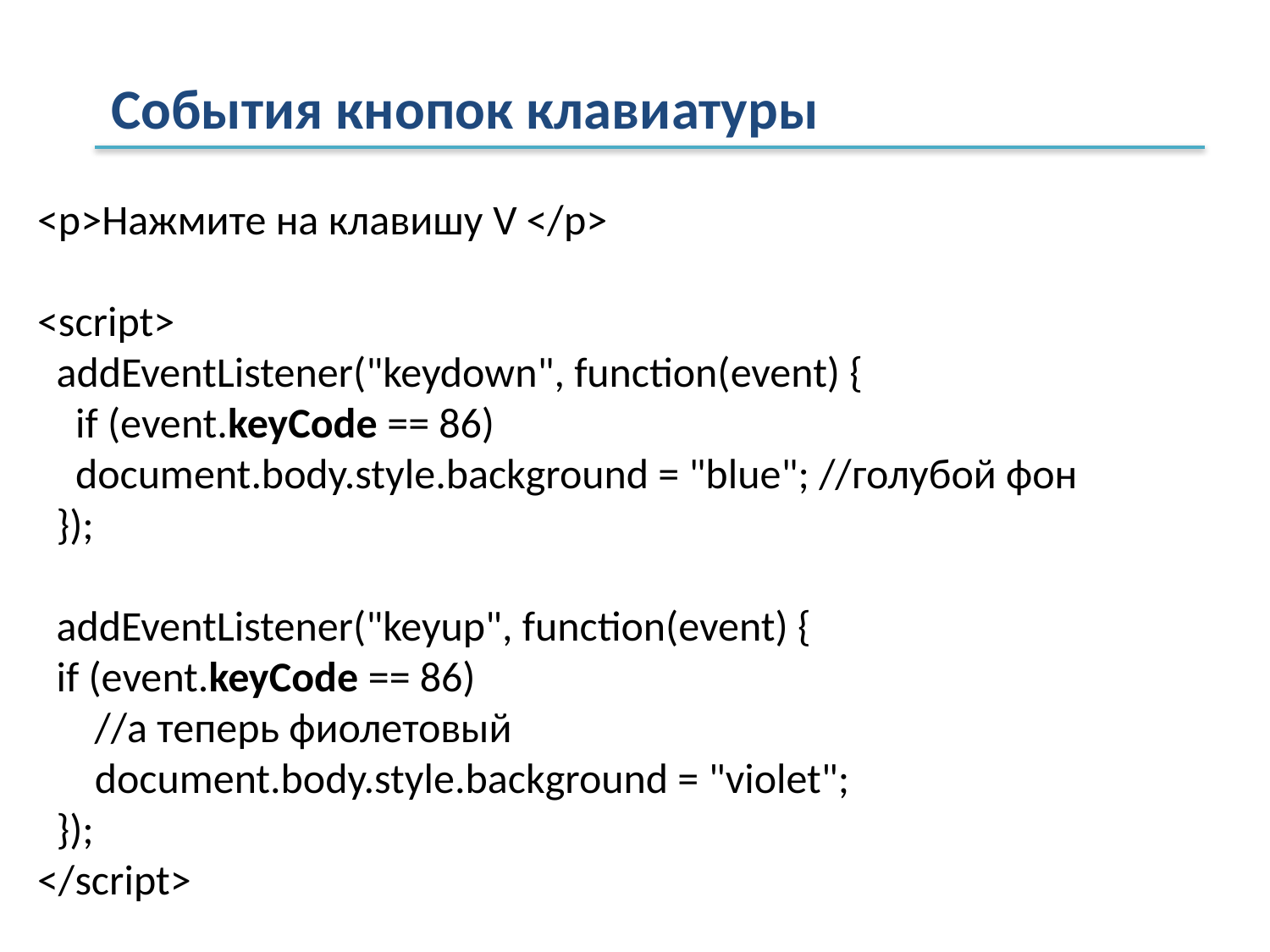

События кнопок клавиатуры
<p>Нажмите на клавишу V </p>

<script>
  addEventListener("keydown", function(event) {
    if (event.keyCode == 86)
    document.body.style.background = "blue"; //голубой фон
  });

  addEventListener("keyup", function(event) {
  if (event.keyCode == 86)
      //а теперь фиолетовый
      document.body.style.background = "violet";
  });
</script>